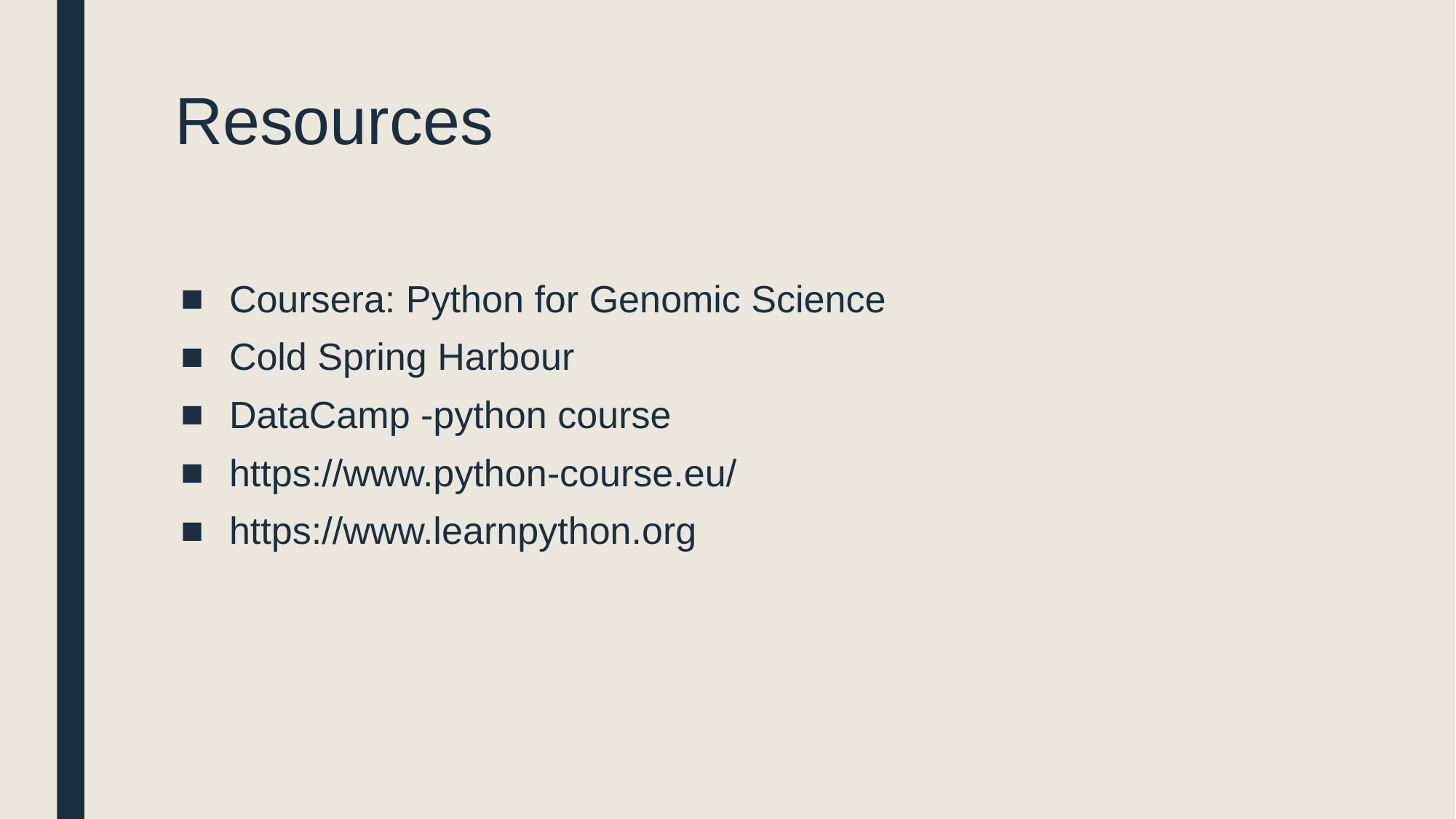

# Resources
Coursera: Python for Genomic Science
Cold Spring Harbour
DataCamp -python course
https://www.python-course.eu/
https://www.learnpython.org